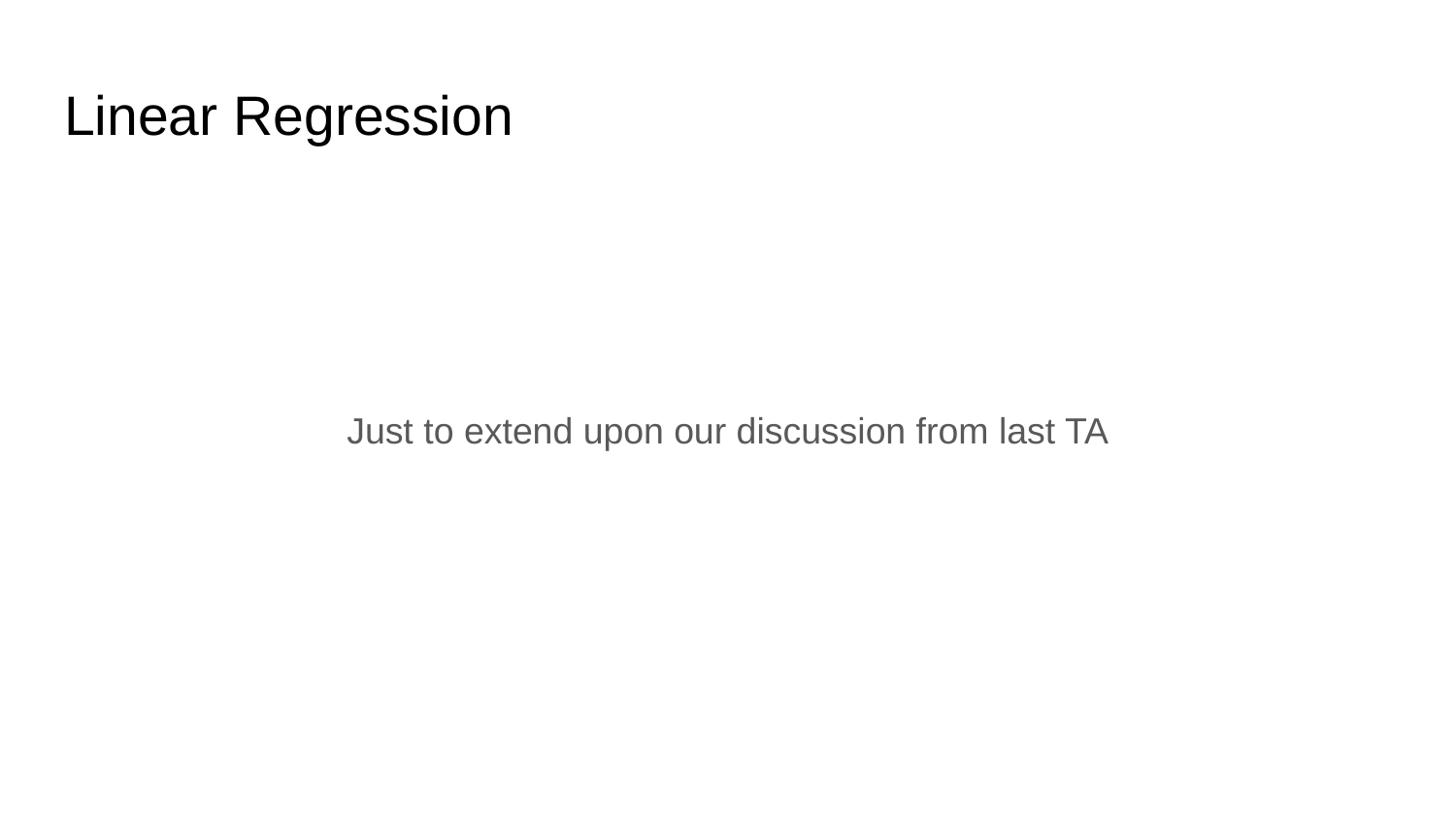

# Linear Regression

Just to extend upon our discussion from last TA